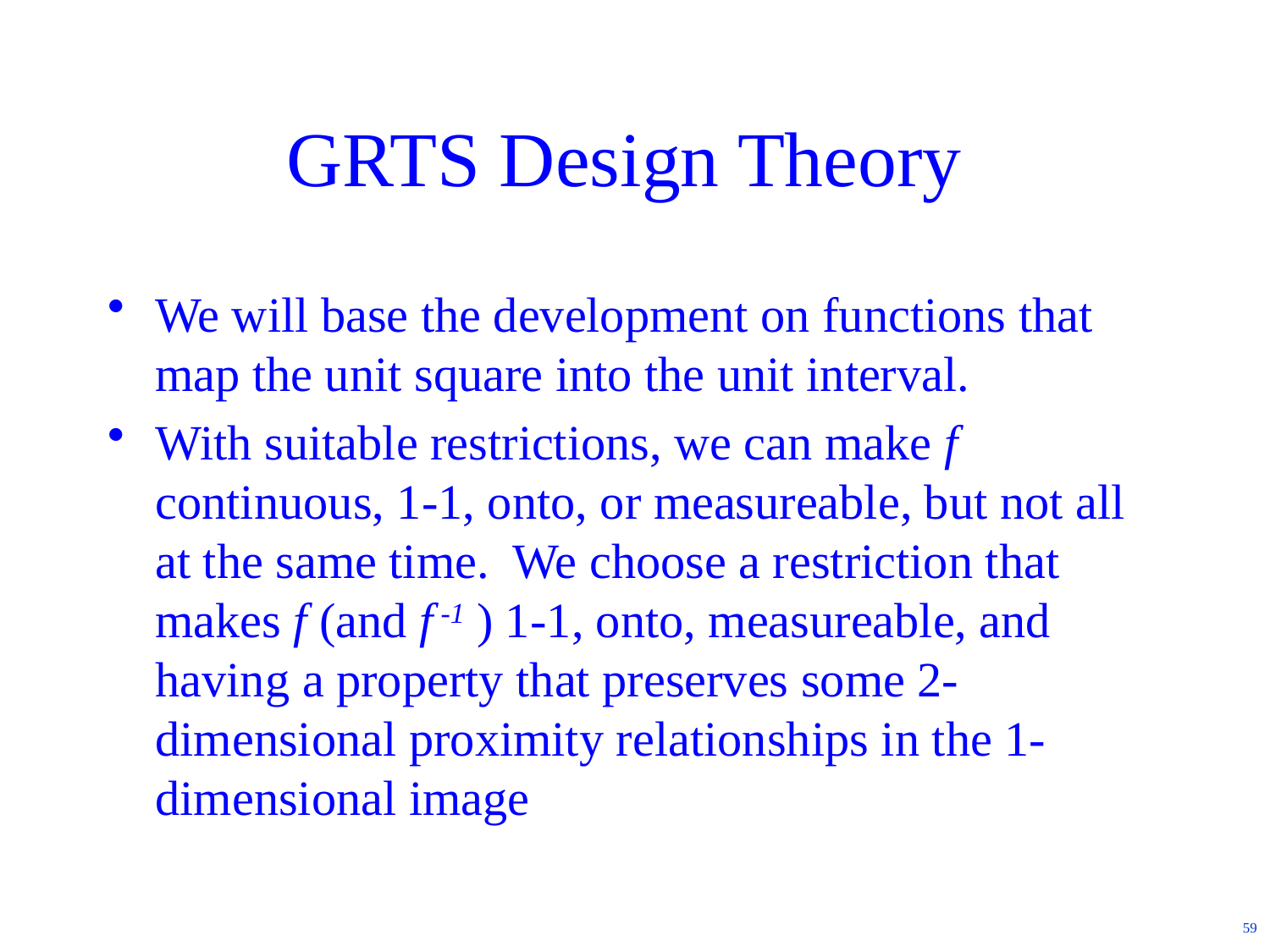

# GRTS Design Theory
We will base the development on functions that map the unit square into the unit interval.
With suitable restrictions, we can make f continuous, 1-1, onto, or measureable, but not all at the same time.  We choose a restriction that makes f (and f -1 ) 1-1, onto, measureable, and having a property that preserves some 2-dimensional proximity relationships in the 1-dimensional image
59